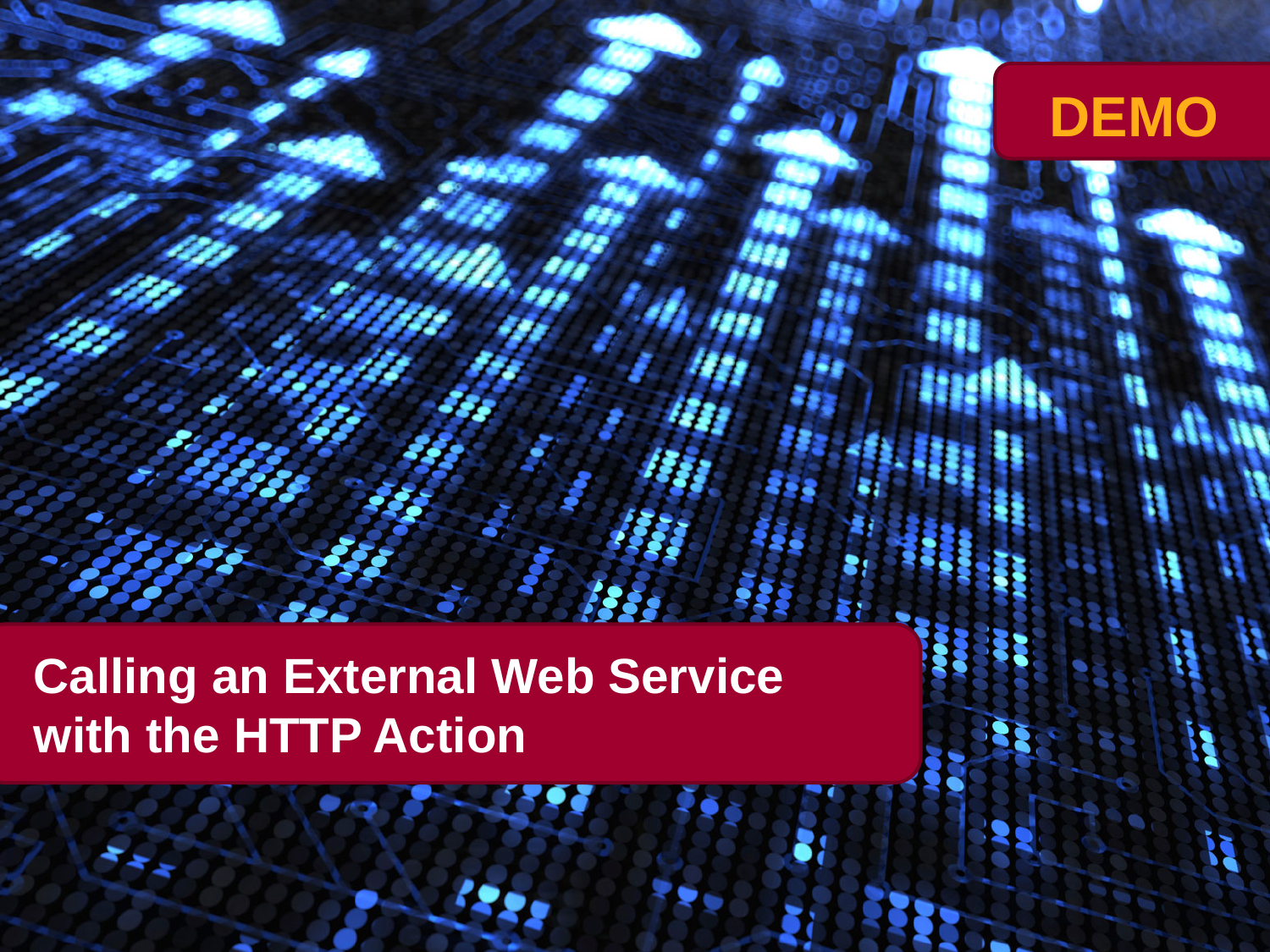

# Calling an External Web Service with the HTTP Action